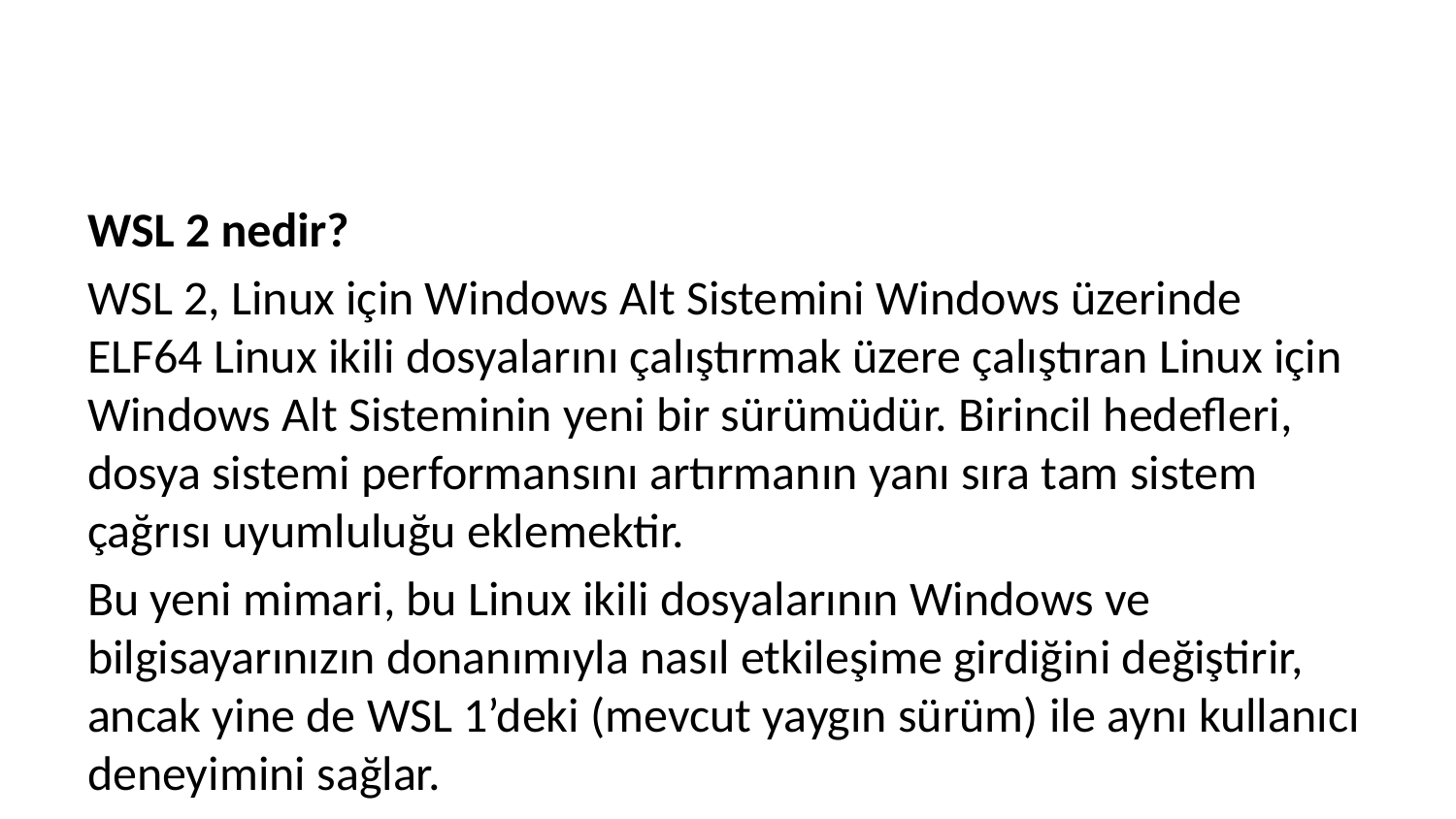

WSL 2 nedir?
WSL 2, Linux için Windows Alt Sistemini Windows üzerinde ELF64 Linux ikili dosyalarını çalıştırmak üzere çalıştıran Linux için Windows Alt Sisteminin yeni bir sürümüdür. Birincil hedefleri, dosya sistemi performansını artırmanın yanı sıra tam sistem çağrısı uyumluluğu eklemektir.
Bu yeni mimari, bu Linux ikili dosyalarının Windows ve bilgisayarınızın donanımıyla nasıl etkileşime girdiğini değiştirir, ancak yine de WSL 1’deki (mevcut yaygın sürüm) ile aynı kullanıcı deneyimini sağlar.
Bireysel Linux dağıtımları, WSL 1 veya WSL 2 mimarisi ile çalıştırılabilir. Her dağıtım herhangi bir zamanda yükseltilebilir veya düşürülebilir ve WSL 1 ve WSL 2 dağıtımlarını yan yana çalıştırabilirsiniz. WSL 2, gerçek bir Linux çekirdeği çalıştırmanın avantajlarından yararlanan tamamen yeni bir mimari kullanır.